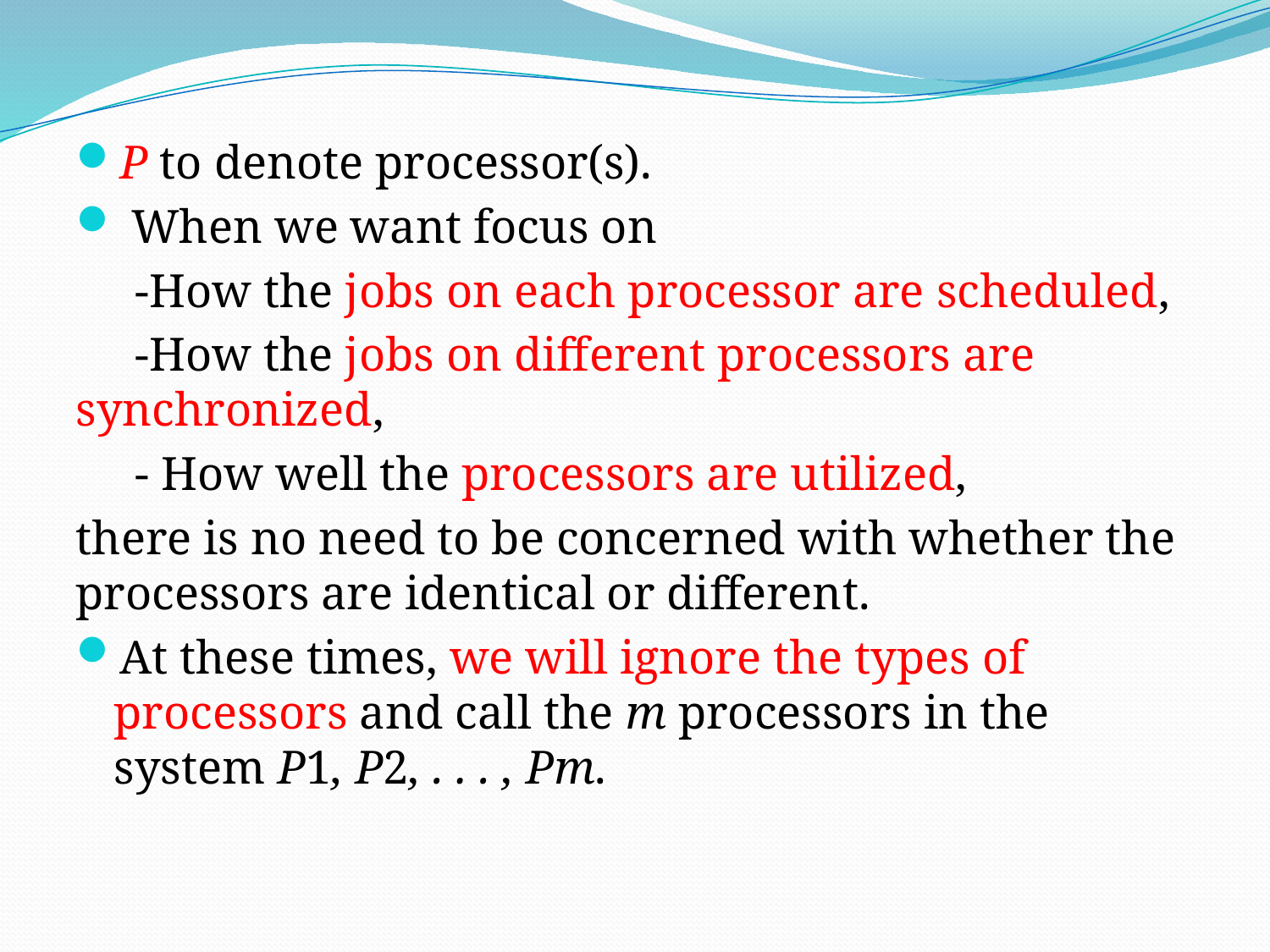

P to denote processor(s).
 When we want focus on
     -How the jobs on each processor are scheduled,
     -How the jobs on different processors are synchronized,
     - How well the processors are utilized,
there is no need to be concerned with whether the processors are identical or different.
At these times, we will ignore the types of processors and call the m processors in the system P1, P2, . . . , Pm.